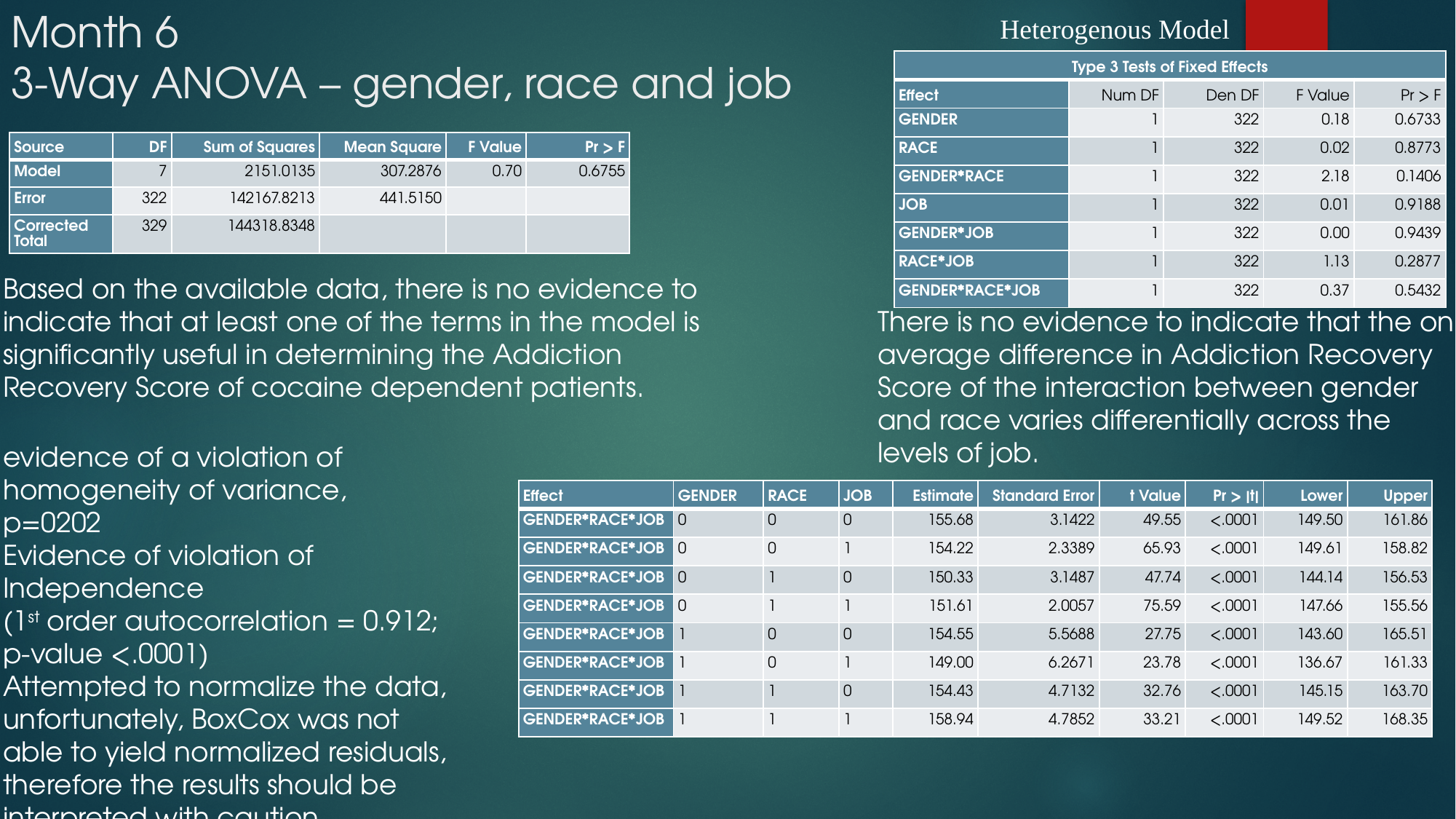

# Month 6 3-Way ANOVA – gender, race and job

Heterogenous Model
| Type 3 Tests of Fixed Effects |  |  |  |  |
| --- | --- | --- | --- | --- |
| Effect | Num DF | Den DF | F Value | Pr > F |
| GENDER | 1 | 322 | 0.18 | 0.6733 |
| RACE | 1 | 322 | 0.02 | 0.8773 |
| GENDER\*RACE | 1 | 322 | 2.18 | 0.1406 |
| JOB | 1 | 322 | 0.01 | 0.9188 |
| GENDER\*JOB | 1 | 322 | 0.00 | 0.9439 |
| RACE\*JOB | 1 | 322 | 1.13 | 0.2877 |
| GENDER\*RACE\*JOB | 1 | 322 | 0.37 | 0.5432 |
| Source | DF | Sum of Squares | Mean Square | F Value | Pr > F |
| --- | --- | --- | --- | --- | --- |
| Model | 7 | 2151.0135 | 307.2876 | 0.70 | 0.6755 |
| Error | 322 | 142167.8213 | 441.5150 |  |  |
| Corrected Total | 329 | 144318.8348 |  |  |  |

Based on the available data, there is no evidence to indicate that at least one of the terms in the model is significantly useful in determining the Addiction Recovery Score of cocaine dependent patients.
There is no evidence to indicate that the on average difference in Addiction Recovery Score of the interaction between gender and race varies differentially across the levels of job.
evidence of a violation of homogeneity of variance, p=0202
Evidence of violation of Independence
(1st order autocorrelation = 0.912; p-value <.0001)
Attempted to normalize the data, unfortunately, BoxCox was not able to yield normalized residuals, therefore the results should be interpreted with caution.

| Effect | GENDER | RACE | JOB | Estimate | Standard Error | t Value | Pr > |t| | Lower | Upper |
| --- | --- | --- | --- | --- | --- | --- | --- | --- | --- |
| GENDER\*RACE\*JOB | 0 | 0 | 0 | 155.68 | 3.1422 | 49.55 | <.0001 | 149.50 | 161.86 |
| GENDER\*RACE\*JOB | 0 | 0 | 1 | 154.22 | 2.3389 | 65.93 | <.0001 | 149.61 | 158.82 |
| GENDER\*RACE\*JOB | 0 | 1 | 0 | 150.33 | 3.1487 | 47.74 | <.0001 | 144.14 | 156.53 |
| GENDER\*RACE\*JOB | 0 | 1 | 1 | 151.61 | 2.0057 | 75.59 | <.0001 | 147.66 | 155.56 |
| GENDER\*RACE\*JOB | 1 | 0 | 0 | 154.55 | 5.5688 | 27.75 | <.0001 | 143.60 | 165.51 |
| GENDER\*RACE\*JOB | 1 | 0 | 1 | 149.00 | 6.2671 | 23.78 | <.0001 | 136.67 | 161.33 |
| GENDER\*RACE\*JOB | 1 | 1 | 0 | 154.43 | 4.7132 | 32.76 | <.0001 | 145.15 | 163.70 |
| GENDER\*RACE\*JOB | 1 | 1 | 1 | 158.94 | 4.7852 | 33.21 | <.0001 | 149.52 | 168.35 |